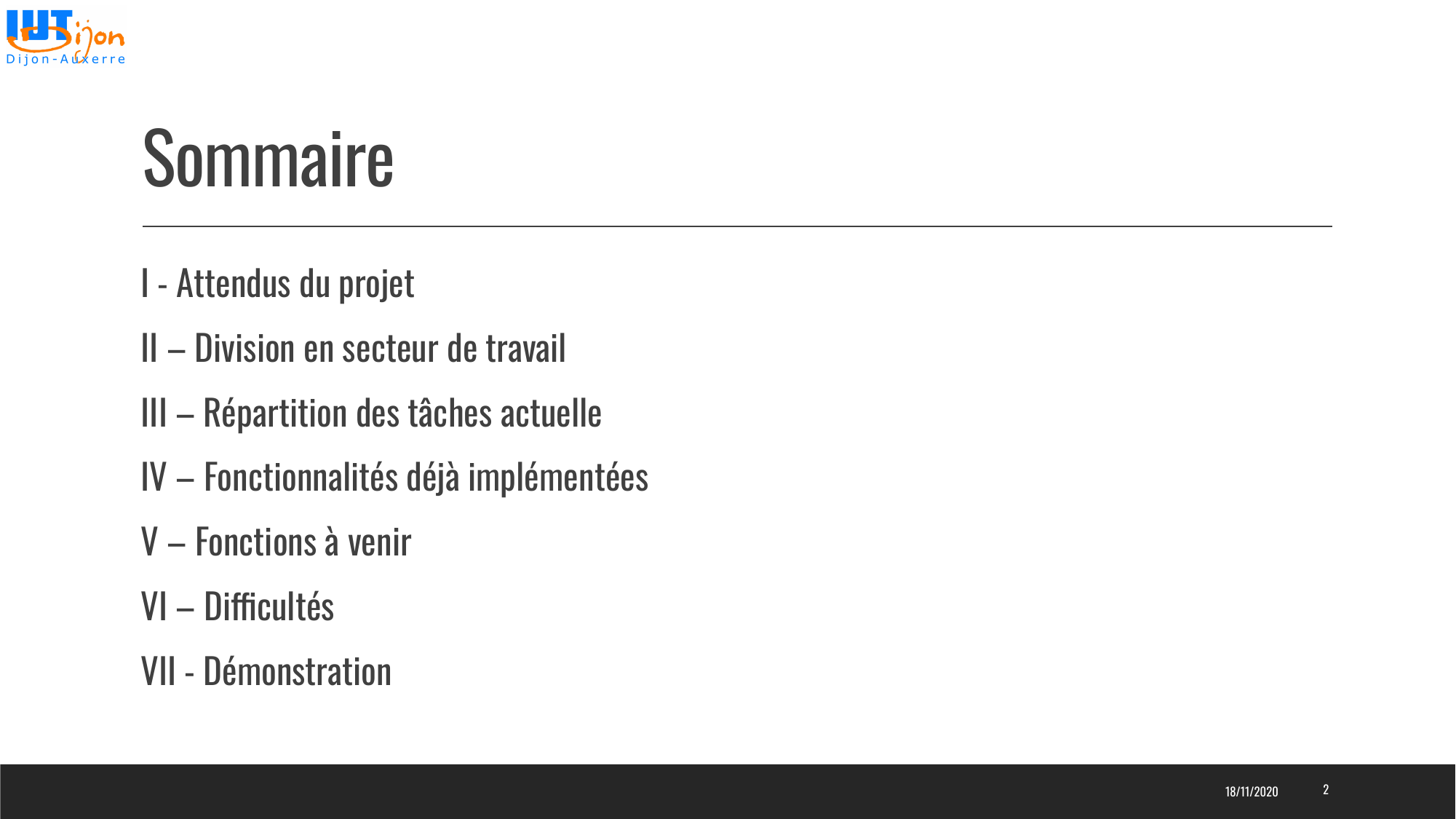

# Sommaire
I - Attendus du projet
II – Division en secteur de travail
III – Répartition des tâches actuelle
IV – Fonctionnalités déjà implémentées
V – Fonctions à venir
VI – Difficultés
VII - Démonstration
18/11/2020
2